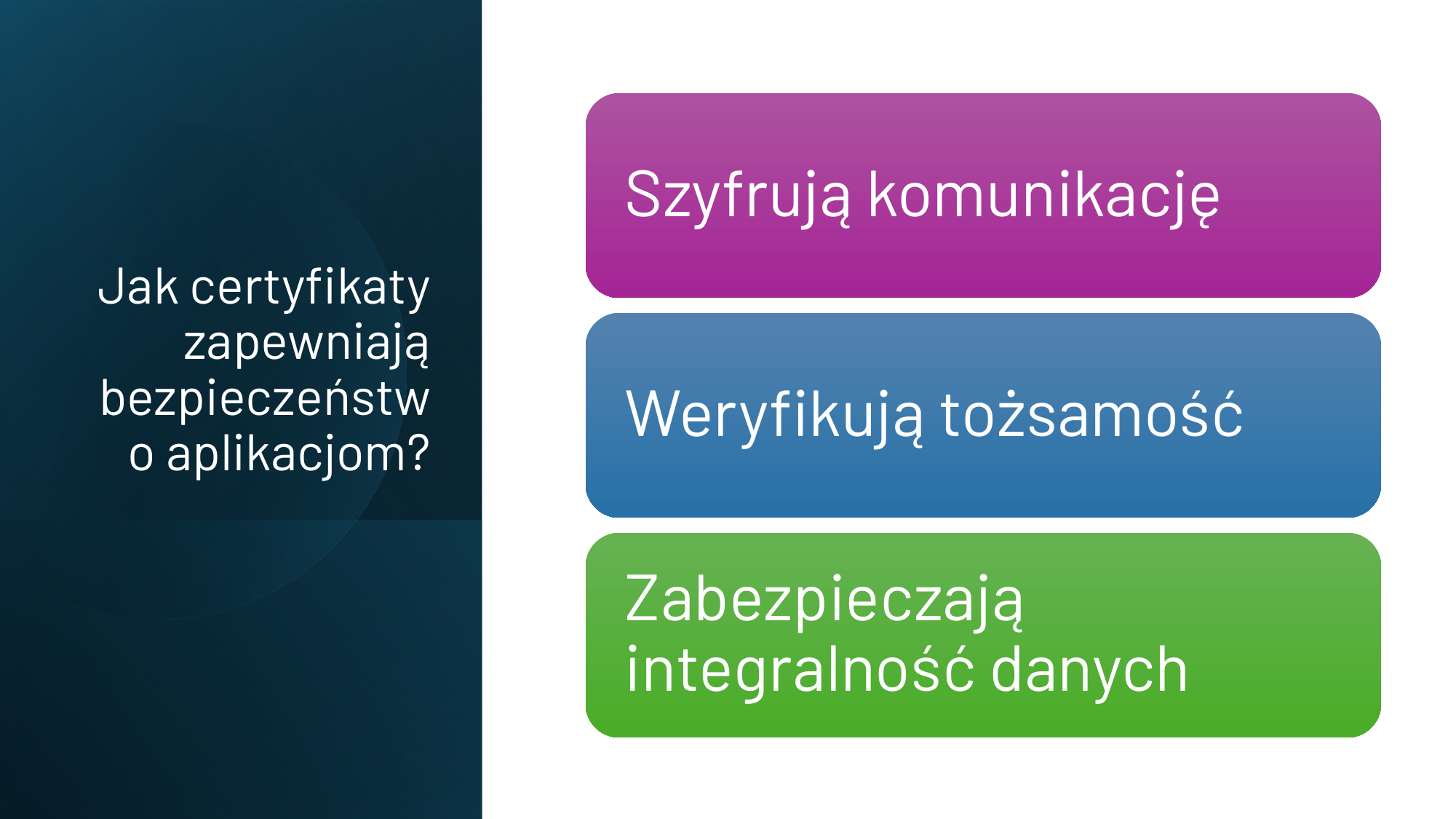

Szyfrują komunikację
Weryfikują tożsamość
Zabezpieczają integralność danych

# Jak certyfikaty zapewniają bezpieczeństwo aplikacjom?